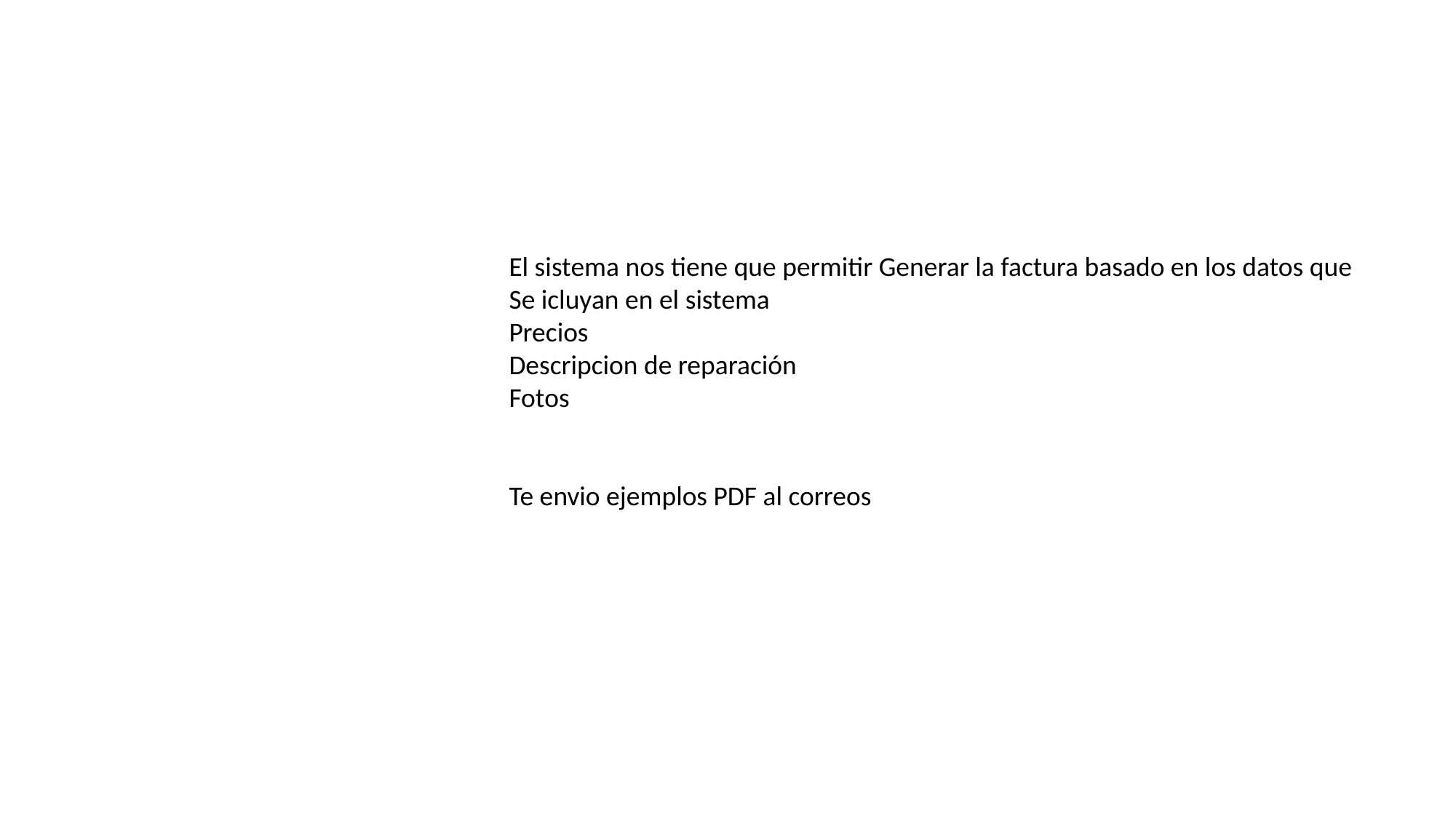

El sistema nos tiene que permitir Generar la factura basado en los datos que
Se icluyan en el sistema
Precios
Descripcion de reparación
Fotos

Te envio ejemplos PDF al correos